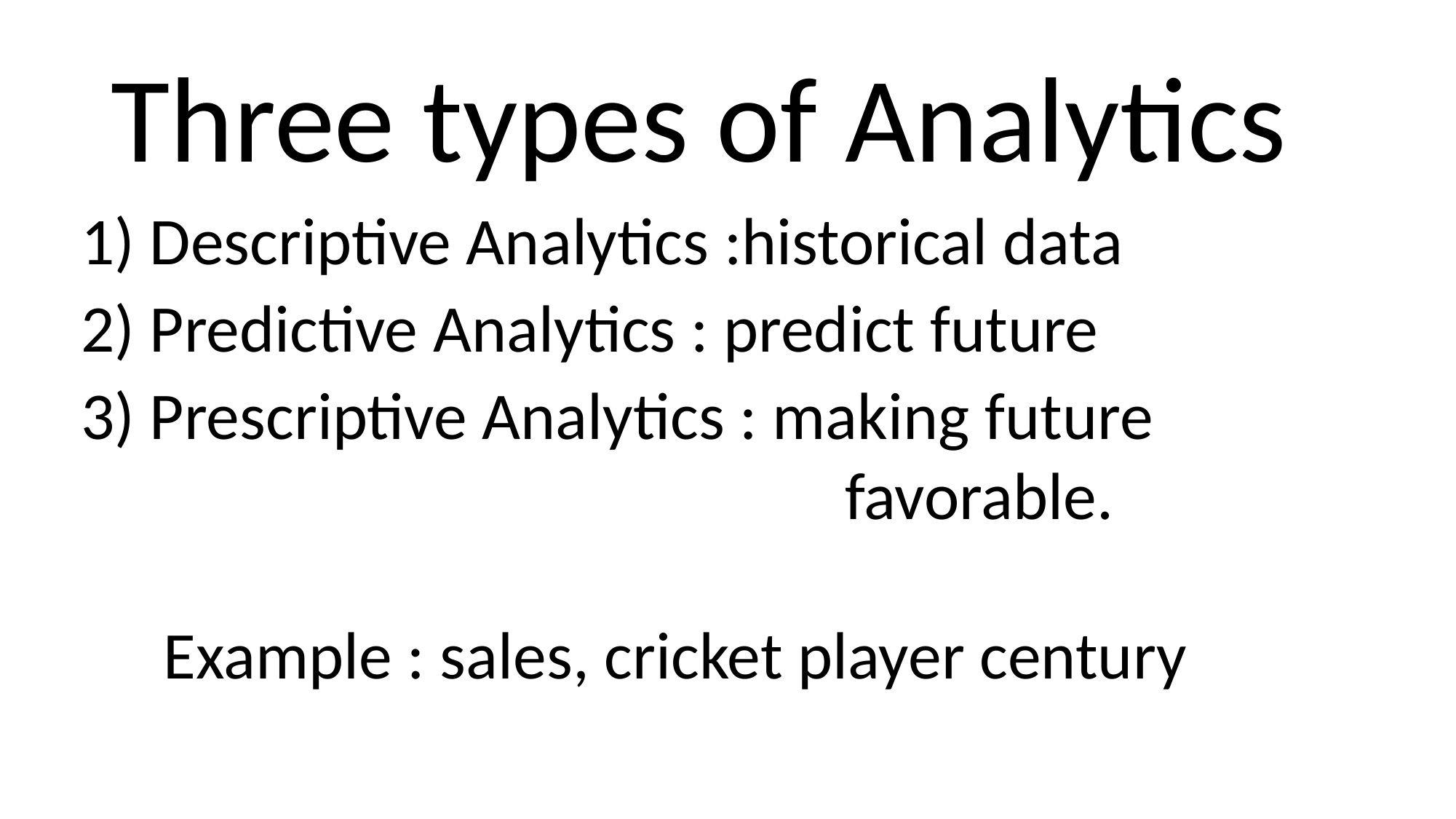

# Three types of Analytics
1) Descriptive Analytics :historical data
2) Predictive Analytics : predict future
3) Prescriptive Analytics : making future
			favorable.

Example : sales, cricket player century